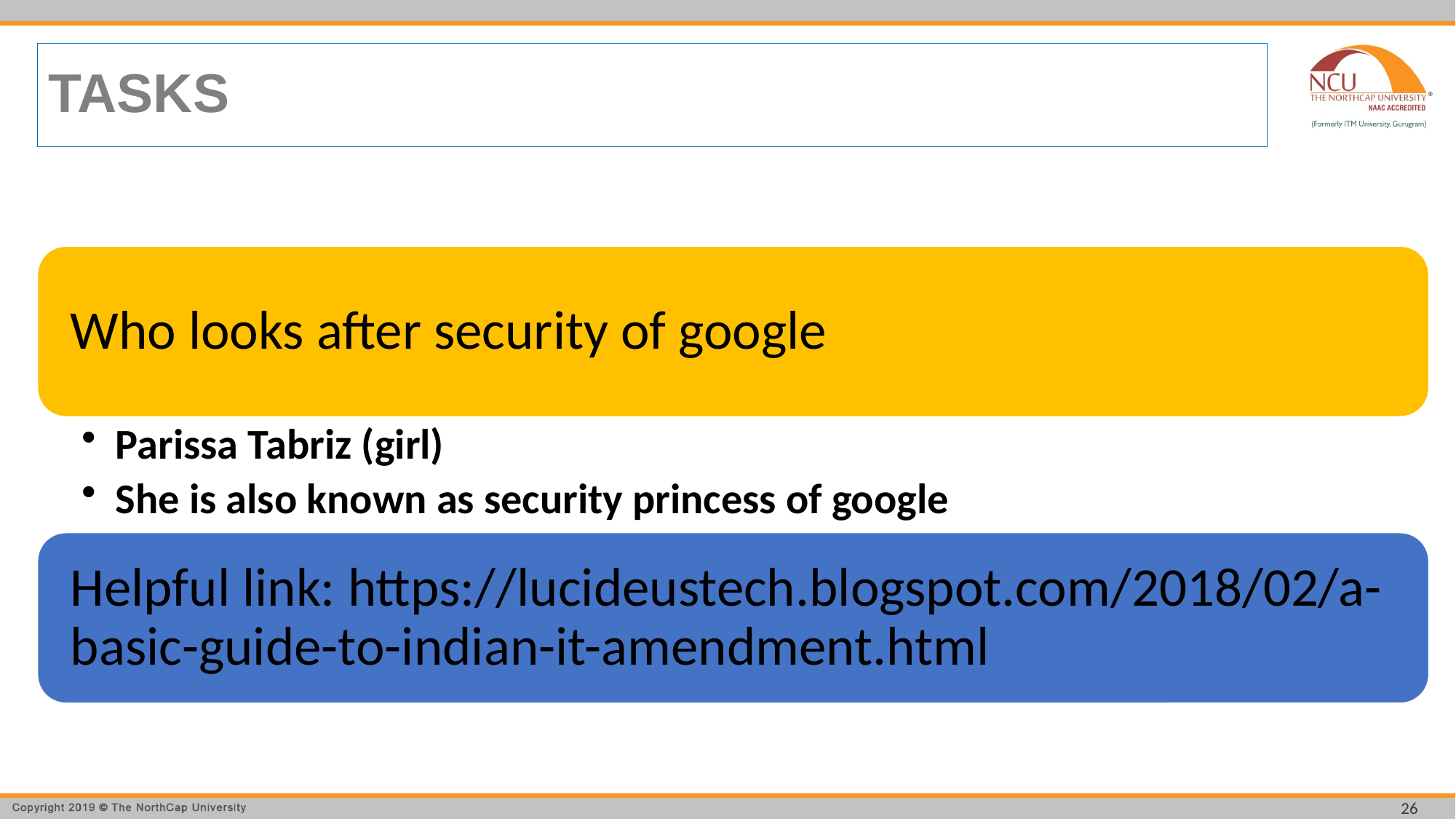

# TASKS
Who looks after security of google
Parissa Tabriz (girl)
She is also known as security princess of google
Helpful link: https://lucideustech.blogspot.com/2018/02/a-basic-guide-to-indian-it-amendment.html
26